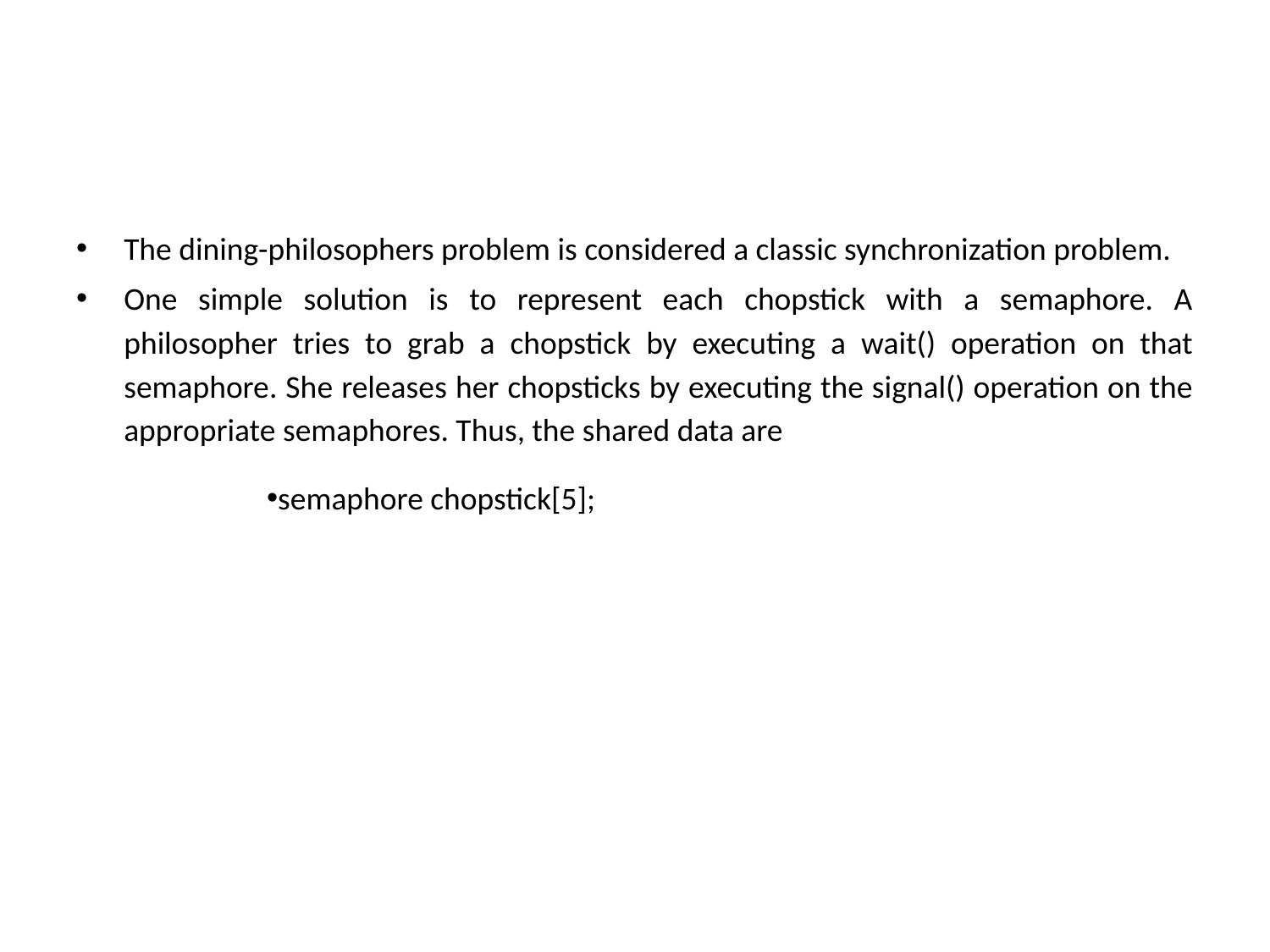

#
The dining-philosophers problem is considered a classic synchronization problem.
One simple solution is to represent each chopstick with a semaphore. A philosopher tries to grab a chopstick by executing a wait() operation on that semaphore. She releases her chopsticks by executing the signal() operation on the appropriate semaphores. Thus, the shared data are
semaphore chopstick[5];